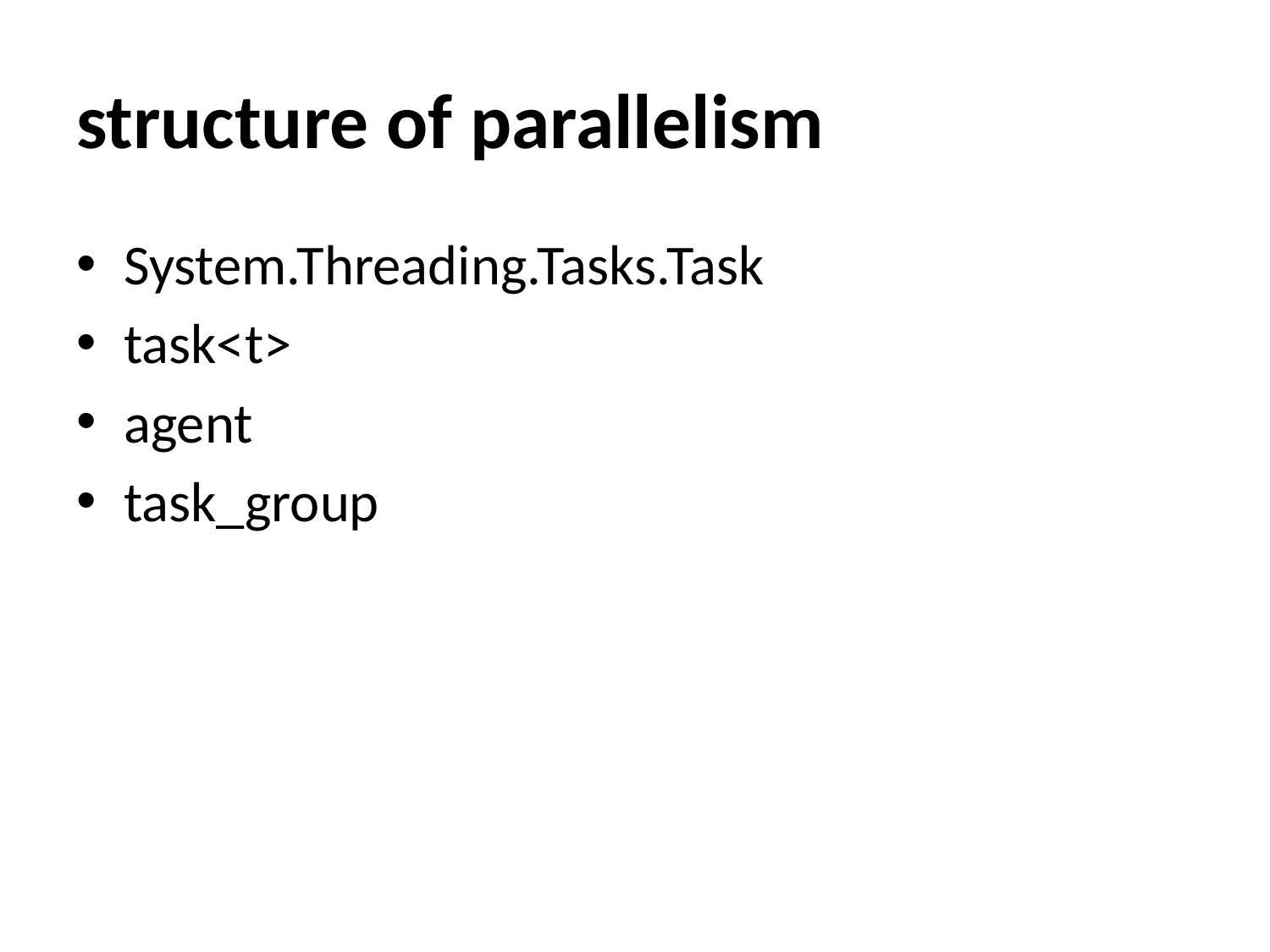

# structure of parallelism
System.Threading.Tasks.Task
task<t>
agent
task_group